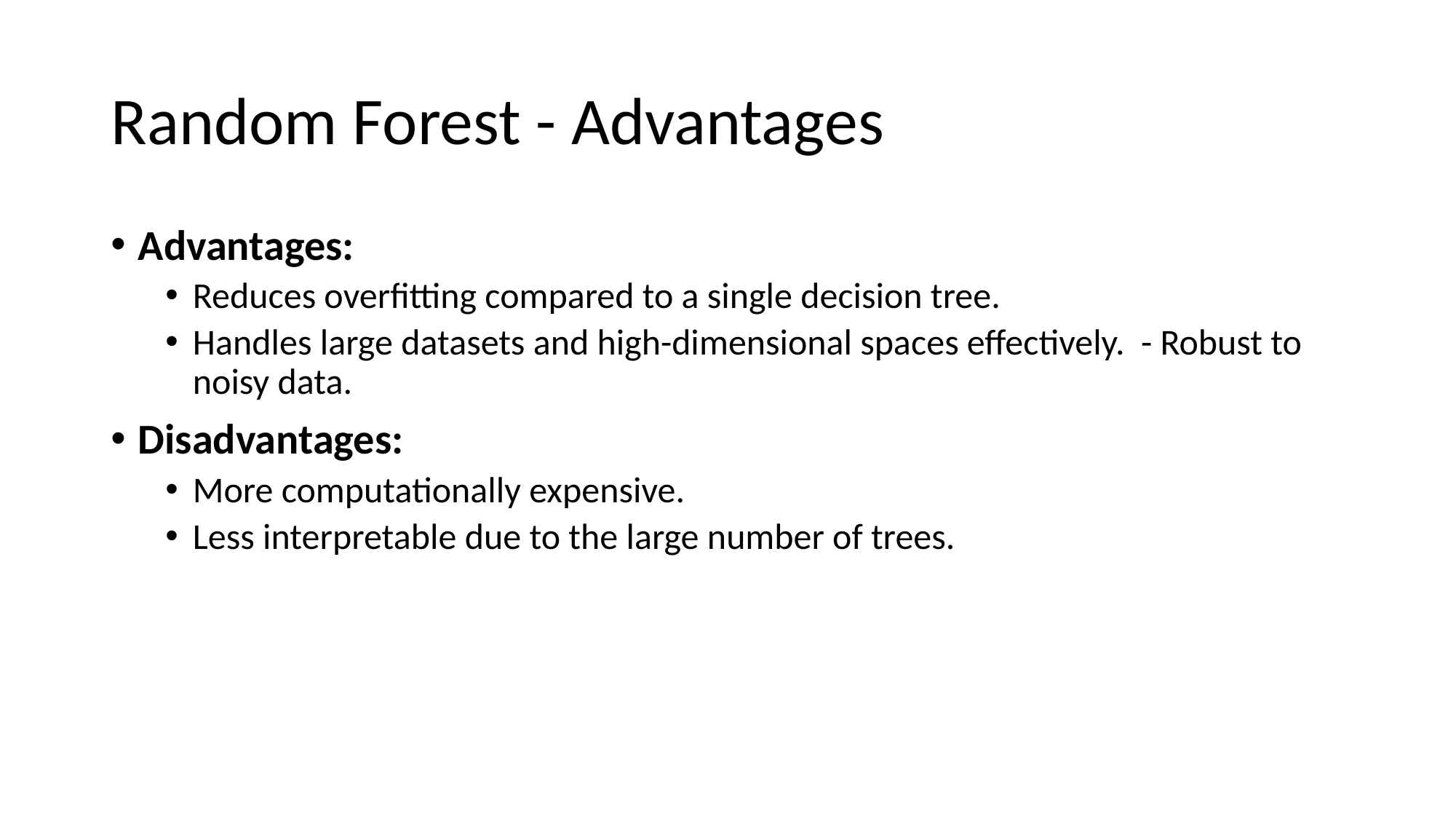

# Random Forest - Advantages
Advantages:
Reduces overfitting compared to a single decision tree.
Handles large datasets and high-dimensional spaces effectively.  - Robust to noisy data.
Disadvantages:
More computationally expensive.
Less interpretable due to the large number of trees.